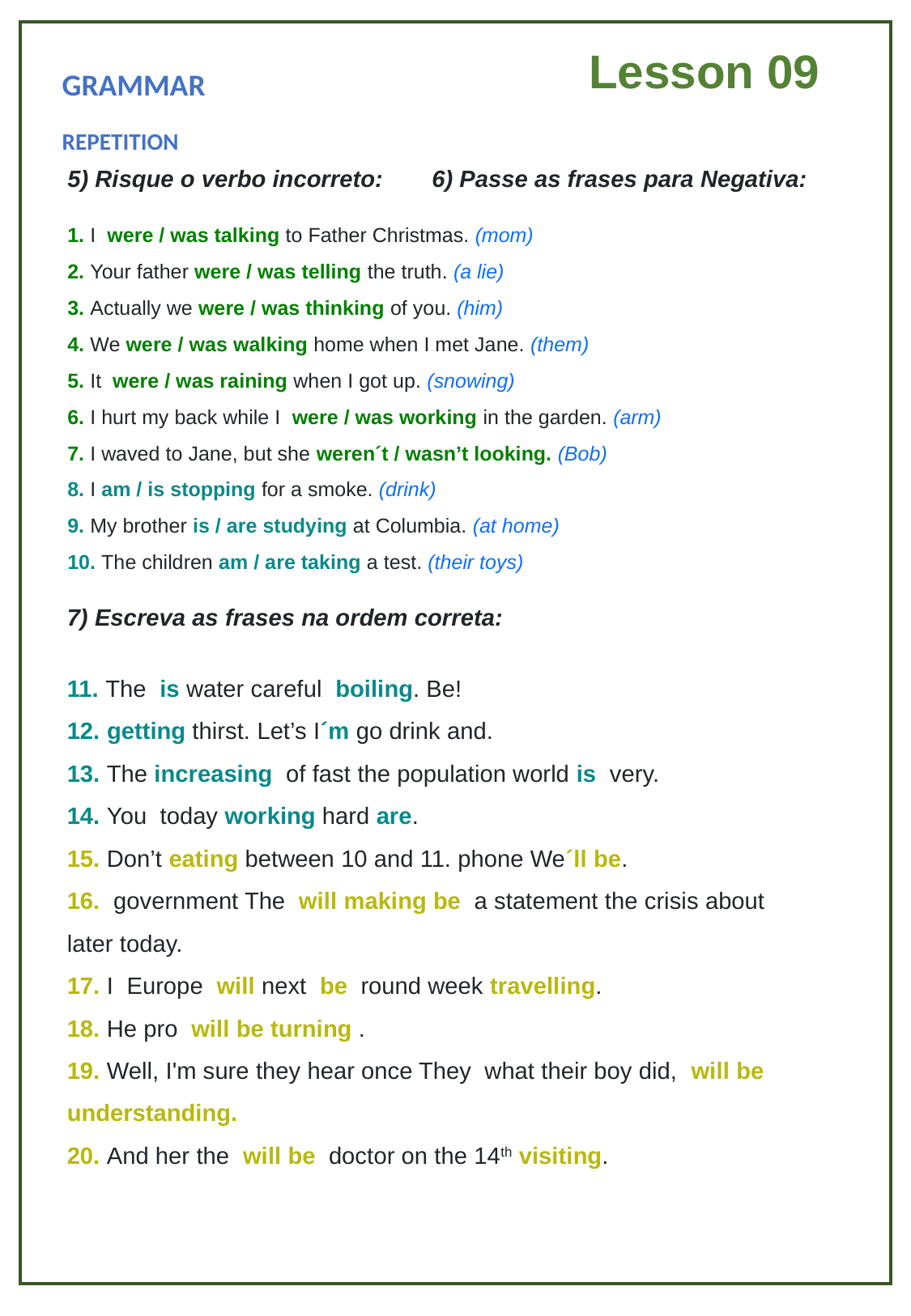

Lesson 09
GRAMMAR

REPETITION
5) Risque o verbo incorreto:	6) Passe as frases para Negativa:
1. I  were / was talking to Father Christmas. (mom)
2. Your father were / was telling the truth. (a lie)
3. Actually we were / was thinking of you. (him)
4. We were / was walking home when I met Jane. (them)
5. It  were / was raining when I got up. (snowing)
6. I hurt my back while I  were / was working in the garden. (arm)
7. I waved to Jane, but she weren´t / wasn’t looking. (Bob)
8. I am / is stopping for a smoke. (drink)
9. My brother is / are studying at Columbia. (at home)
10. The children am / are taking a test. (their toys)

7) Escreva as frases na ordem correta:

11. The  is water careful  boiling. Be!
12. getting thirst. Let’s I´m go drink and.
13. The increasing  of fast the population world is  very.
14. You  today working hard are.
15. Don’t eating between 10 and 11. phone We´ll be.
16.  government The  will making be  a statement the crisis about later today.
17. I  Europe  will next  be  round week travelling.
18. He pro  will be turning .
19. Well, I'm sure they hear once They  what their boy did,  will be understanding.
20. And her the  will be  doctor on the 14th visiting.